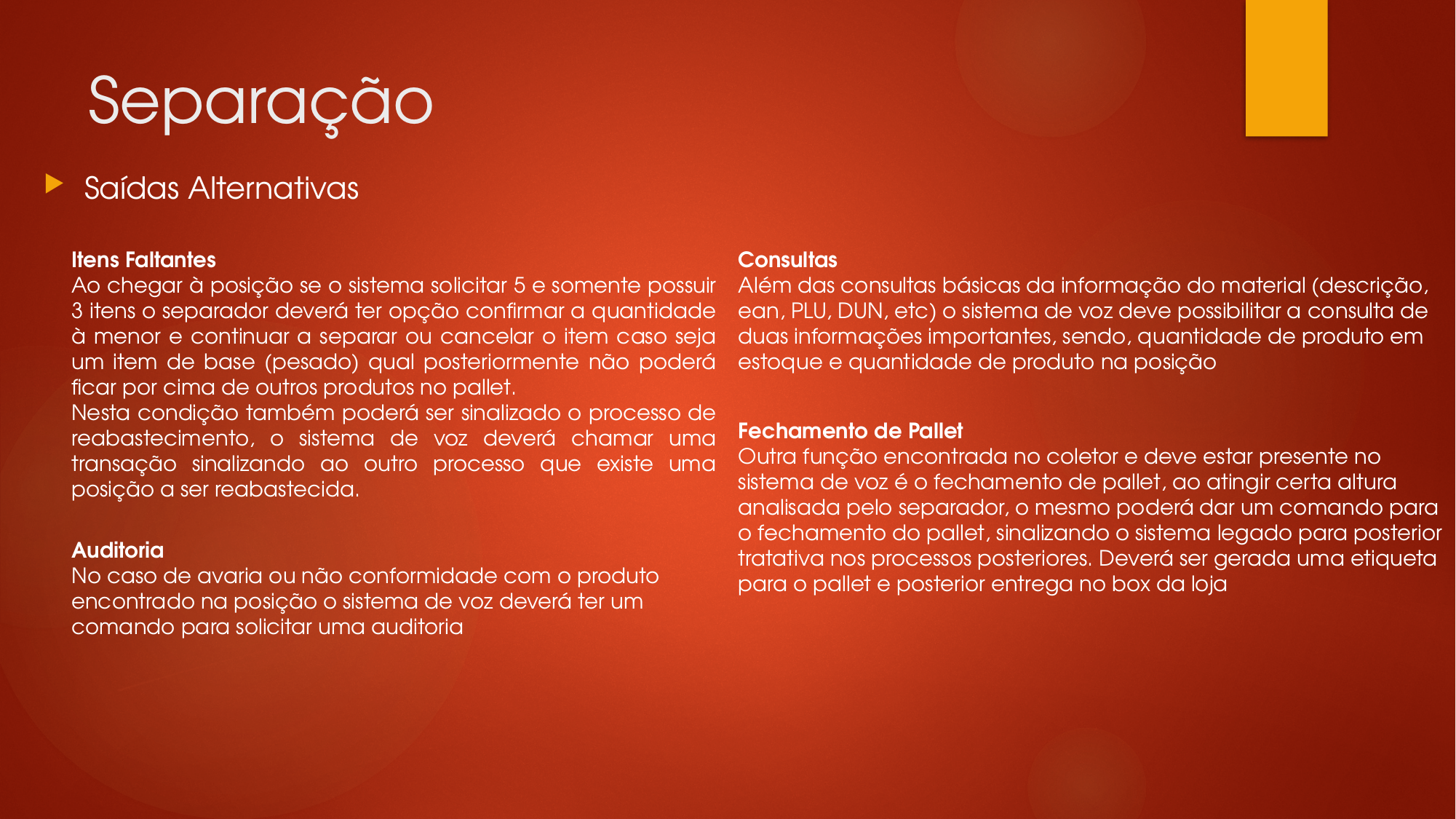

# Separação
Saídas Alternativas

Itens Faltantes
Ao chegar à posição se o sistema solicitar 5 e somente possuir 3 itens o separador deverá ter opção confirmar a quantidade à menor e continuar a separar ou cancelar o item caso seja um item de base (pesado) qual posteriormente não poderá ficar por cima de outros produtos no pallet.
Nesta condição também poderá ser sinalizado o processo de reabastecimento, o sistema de voz deverá chamar uma transação sinalizando ao outro processo que existe uma posição a ser reabastecida.
Consultas
Além das consultas básicas da informação do material (descrição, ean, PLU, DUN, etc) o sistema de voz deve possibilitar a consulta de duas informações importantes, sendo, quantidade de produto em estoque e quantidade de produto na posição
Fechamento de Pallet
Outra função encontrada no coletor e deve estar presente no sistema de voz é o fechamento de pallet, ao atingir certa altura analisada pelo separador, o mesmo poderá dar um comando para o fechamento do pallet, sinalizando o sistema legado para posterior tratativa nos processos posteriores. Deverá ser gerada uma etiqueta
para o pallet e posterior entrega no box da loja
Auditoria
No caso de avaria ou não conformidade com o produto encontrado na posição o sistema de voz deverá ter um comando para solicitar uma auditoria